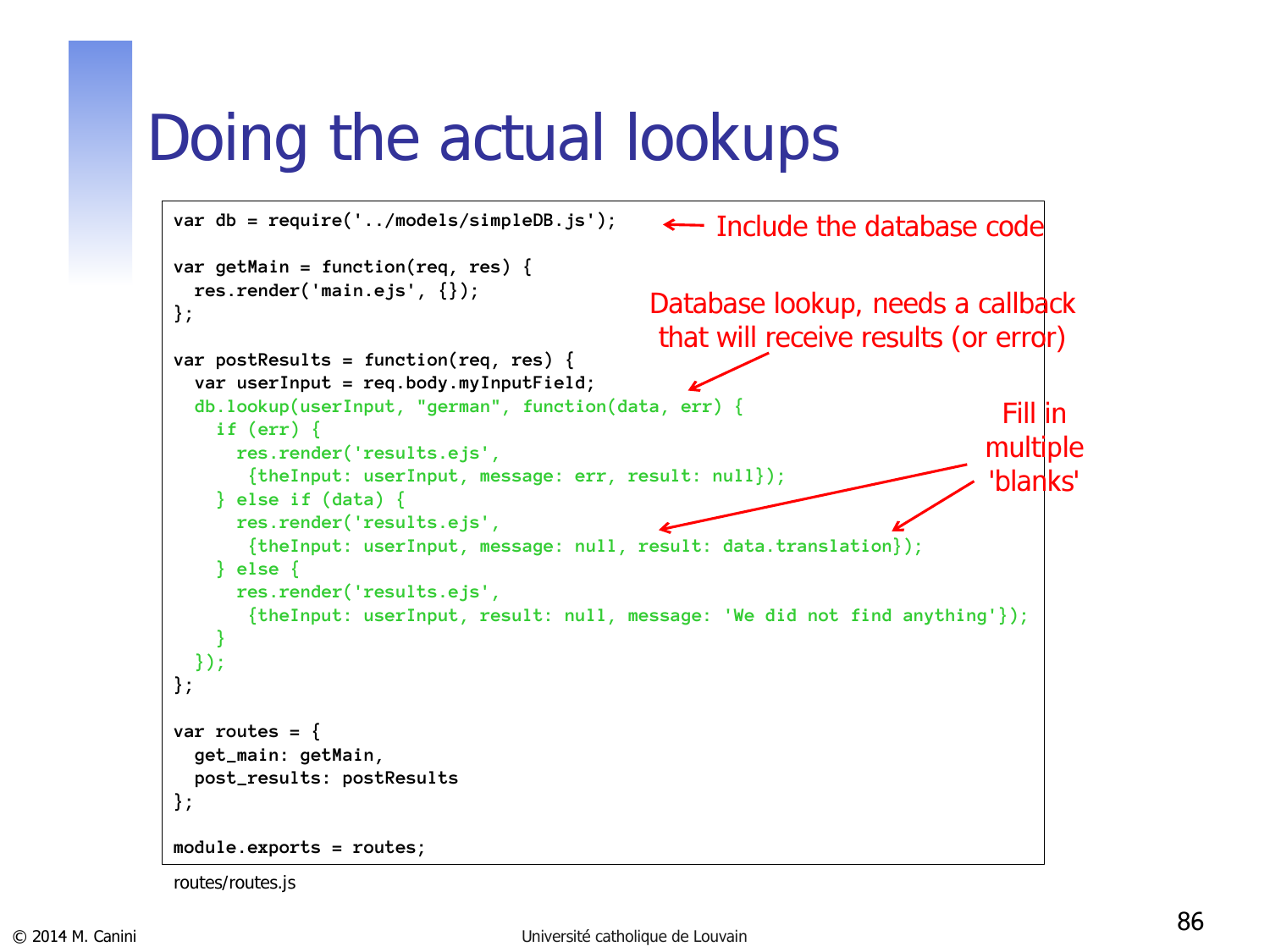

# Doing the actual lookups
var db = require('../models/simpleDB.js');

var getMain = function(req, res) {
  res.render('main.ejs', {});
};

var postResults = function(req, res) {
  var userInput = req.body.myInputField;
  db.lookup(userInput, "german", function(data, err) {
    if (err) {
      res.render('results.ejs',
       {theInput: userInput, message: err, result: null});
    } else if (data) {
      res.render('results.ejs',
       {theInput: userInput, message: null, result: data.translation});
    } else {
      res.render('results.ejs',
       {theInput: userInput, result: null, message: 'We did not find anything'});
    }
  });
};

var routes = {
  get_main: getMain,
  post_results: postResults
};

module.exports = routes;
Include the database code
Database lookup, needs a callback
that will receive results (or error)
Fill in
multiple
'blanks'
routes/routes.js
86
Université catholique de Louvain